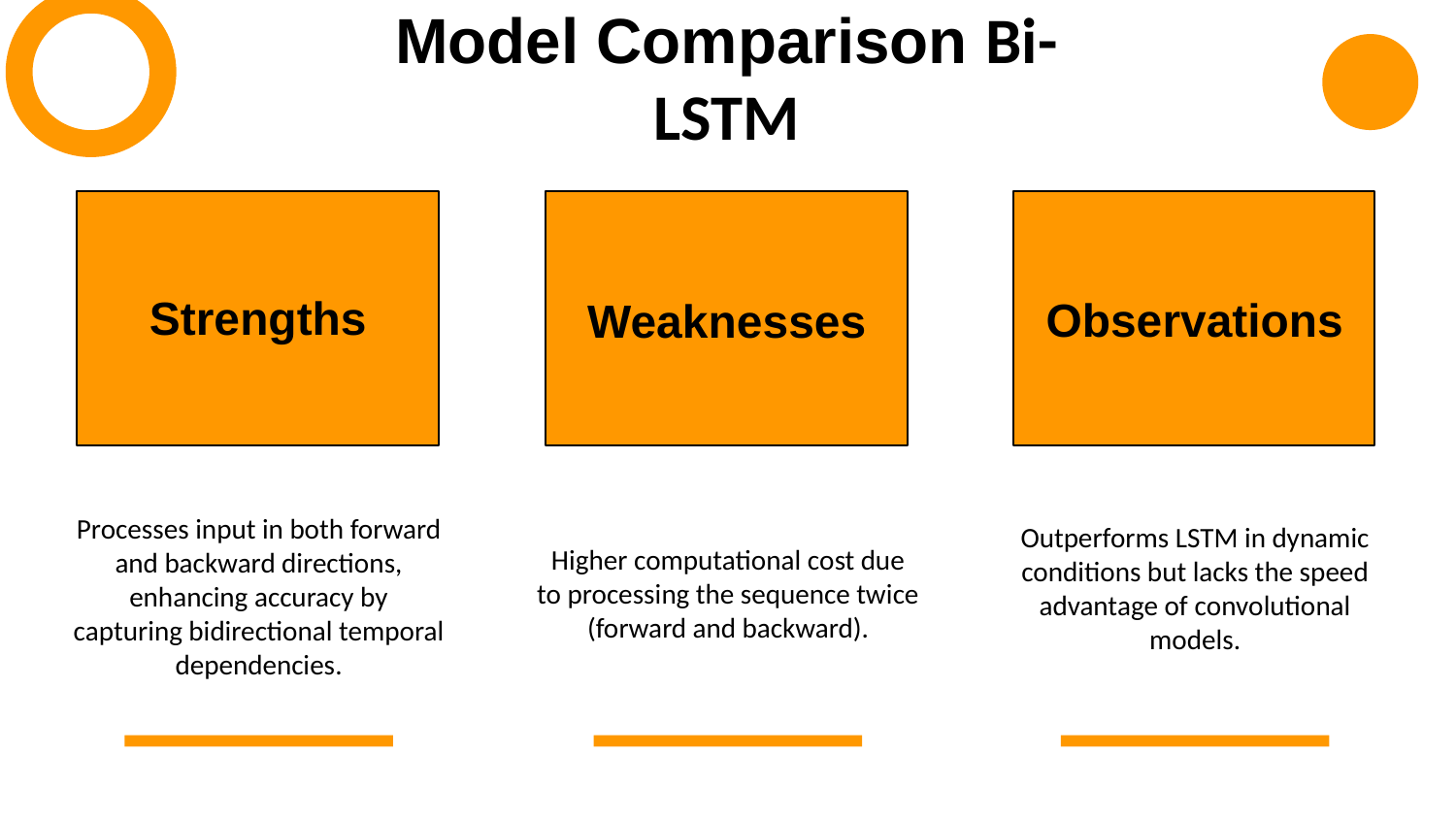

Model Comparison Bi-LSTM

Strengths
Observations
Weaknesses
Outperforms LSTM in dynamic conditions but lacks the speed advantage of convolutional models.
Processes input in both forward and backward directions, enhancing accuracy by capturing bidirectional temporal dependencies.
Higher computational cost due to processing the sequence twice (forward and backward).